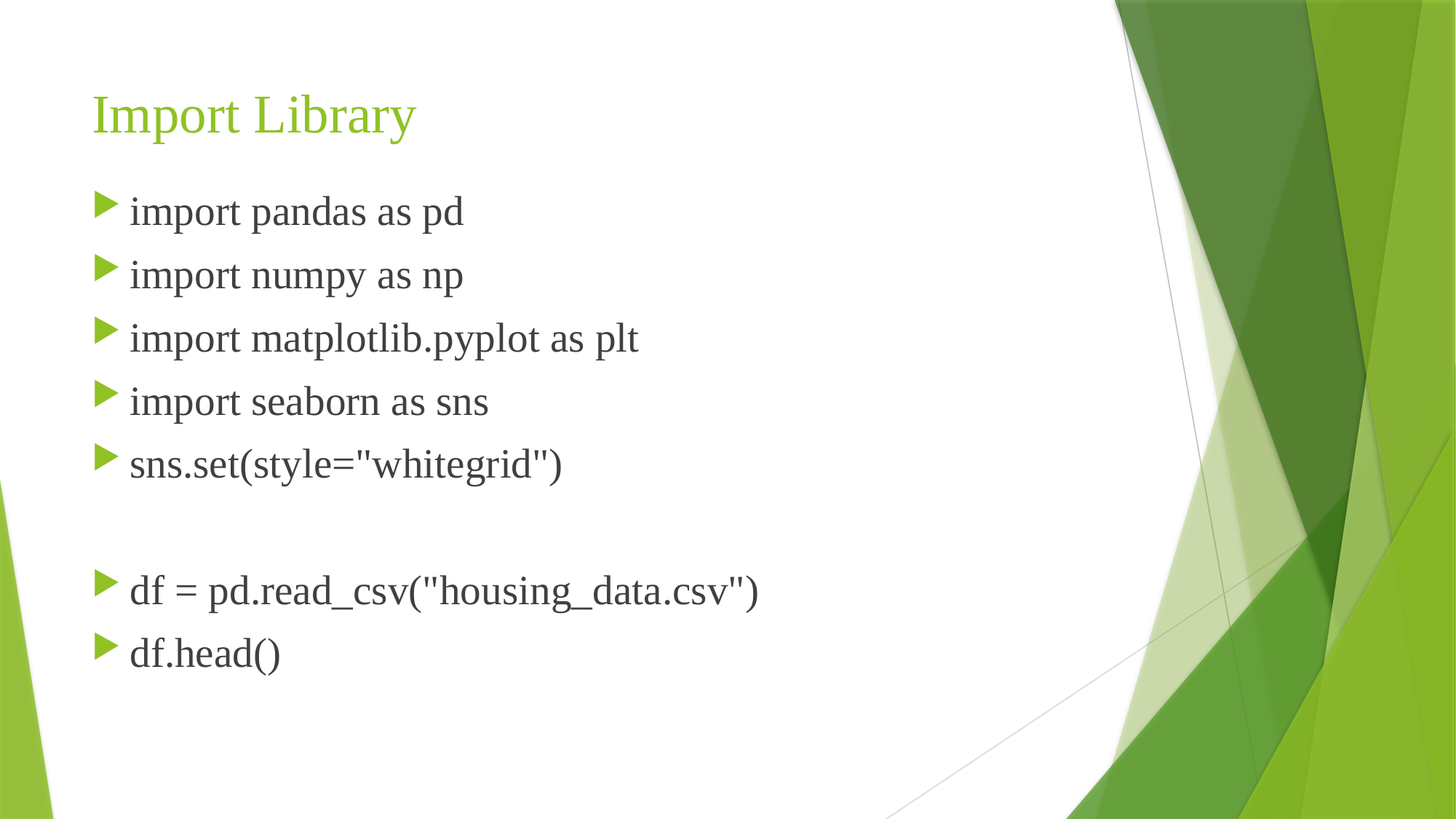

# Import Library
import pandas as pd
import numpy as np
import matplotlib.pyplot as plt
import seaborn as sns
sns.set(style="whitegrid")

df = pd.read_csv("housing_data.csv")
df.head()